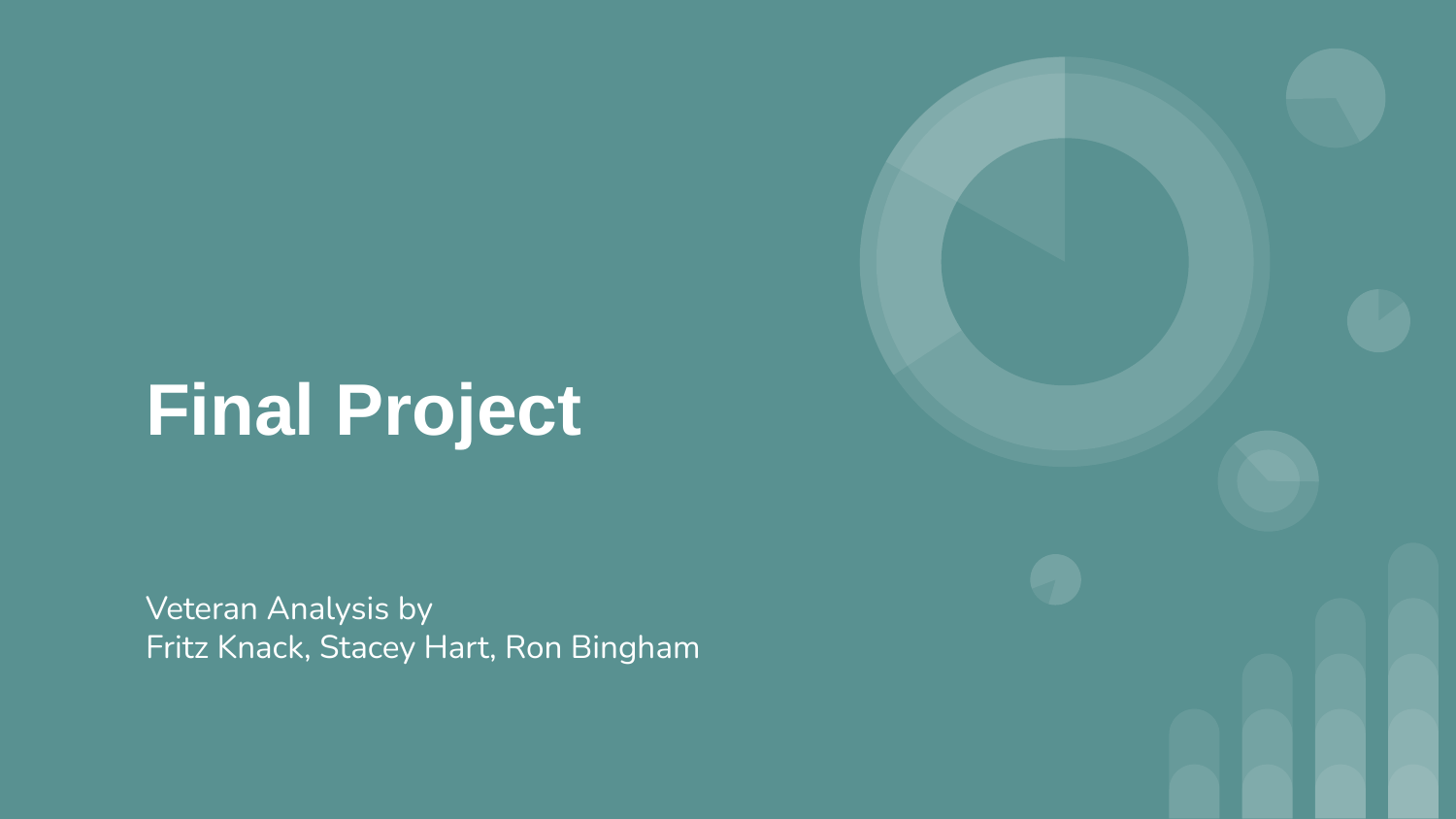

# Final Project

Veteran Analysis by
Fritz Knack, Stacey Hart, Ron Bingham